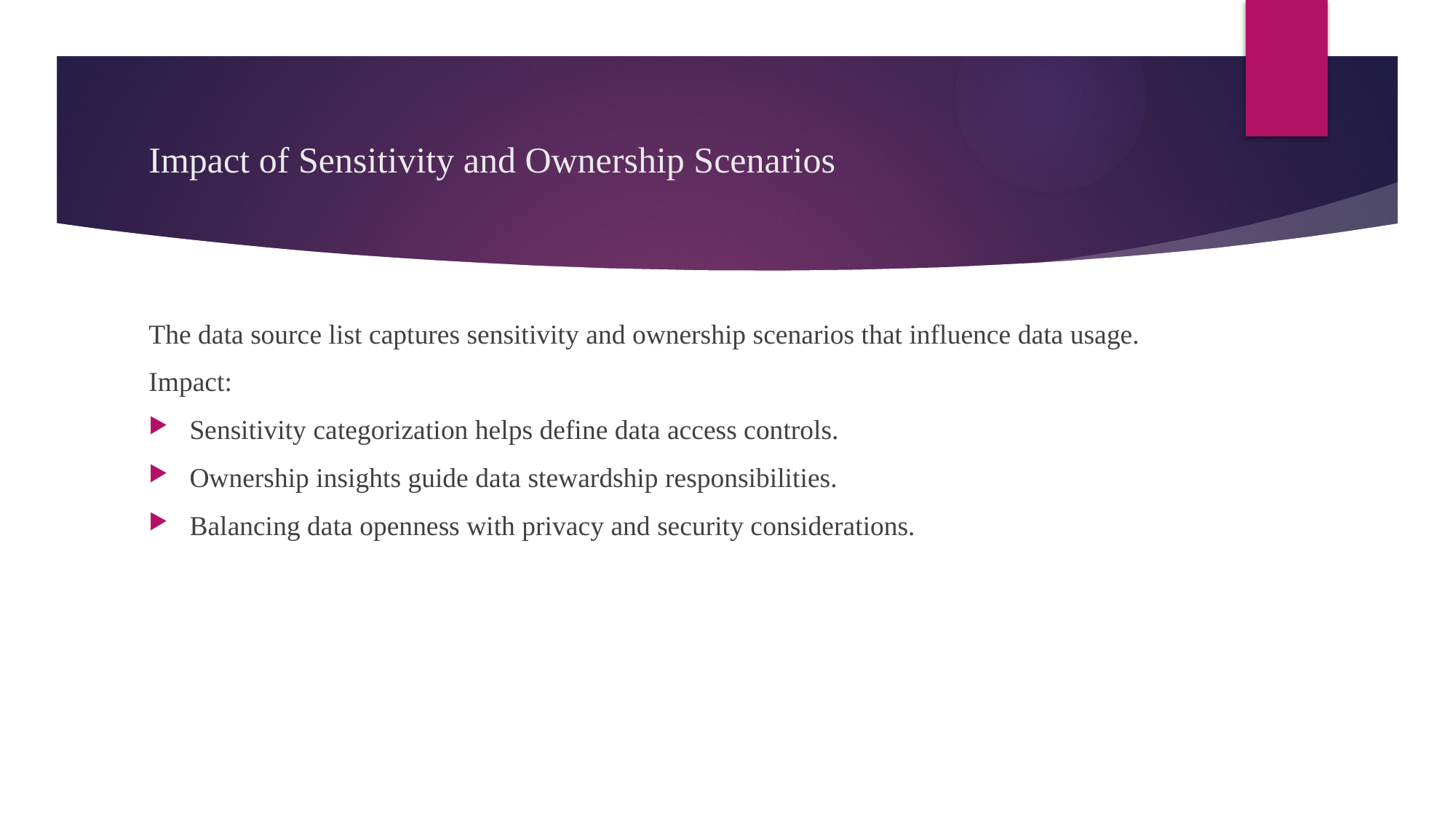

# Impact of Sensitivity and Ownership Scenarios
The data source list captures sensitivity and ownership scenarios that influence data usage.
Impact:
Sensitivity categorization helps define data access controls.
Ownership insights guide data stewardship responsibilities.
Balancing data openness with privacy and security considerations.